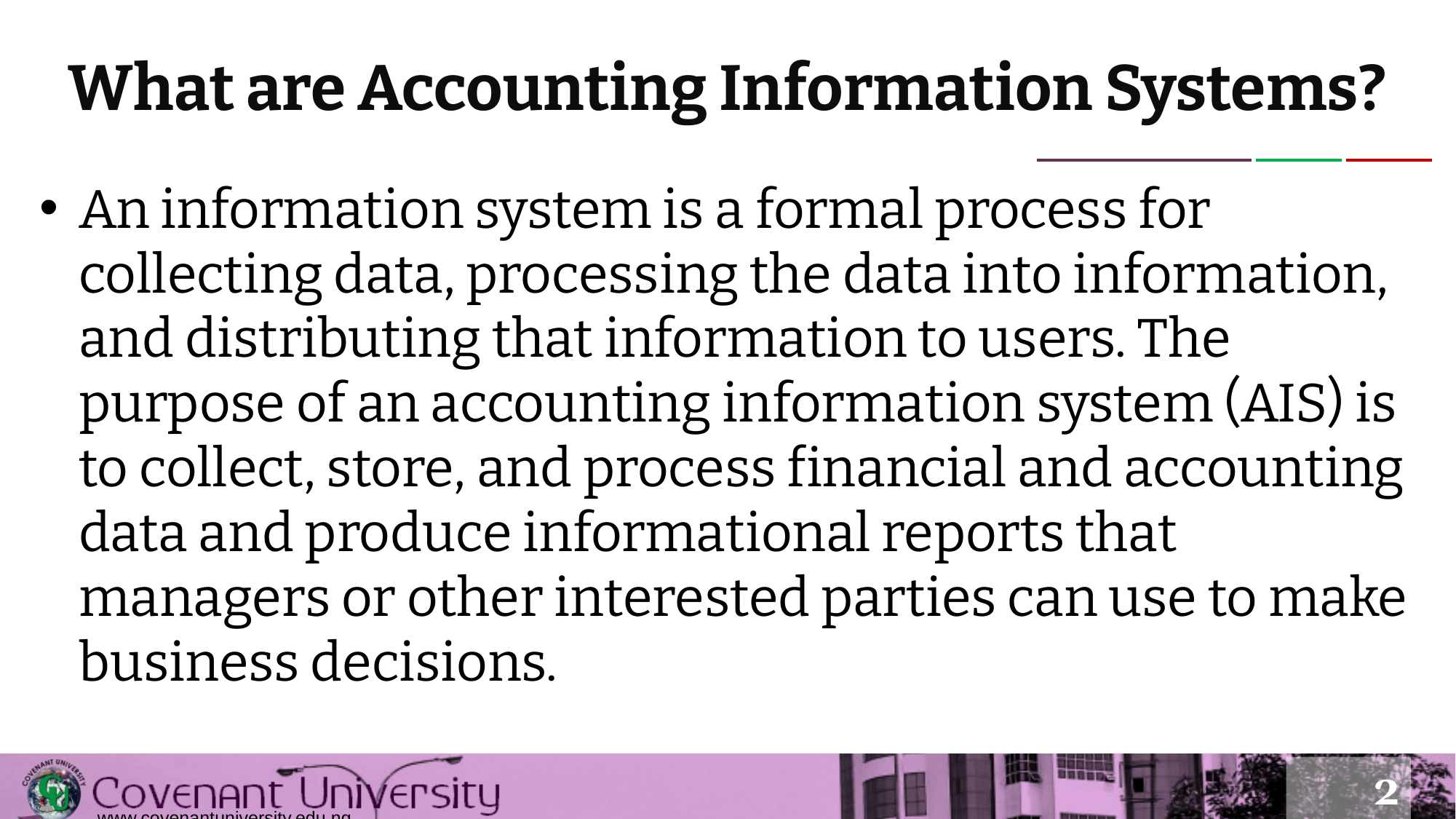

# What are Accounting Information Systems?
An information system is a formal process for collecting data, processing the data into information, and distributing that information to users. The purpose of an accounting information system (AIS) is to collect, store, and process financial and accounting data and produce informational reports that managers or other interested parties can use to make business decisions.